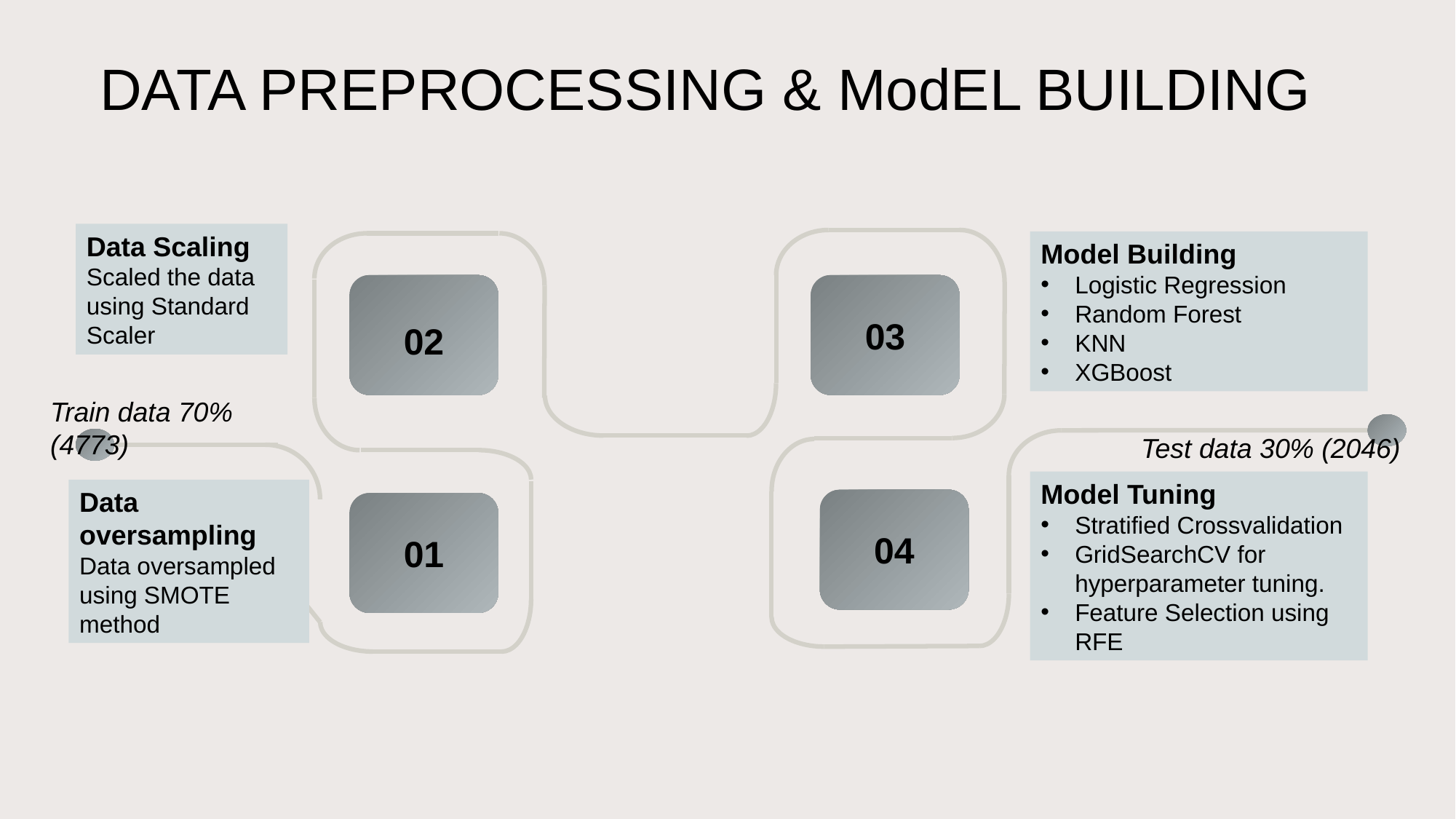

DATA PREPROCESSING & ModEL BUILDING

Data Scaling
Scaled the data
using Standard Scaler

Model Building
Logistic Regression
Random Forest
KNN
XGBoost

02

03

Model Tuning
Stratified Crossvalidation
GridSearchCV for hyperparameter tuning.
Feature Selection using RFE

Data oversampling
Data oversampled using SMOTE method

04
01

Train data 70% (4773)
Test data 30% (2046)